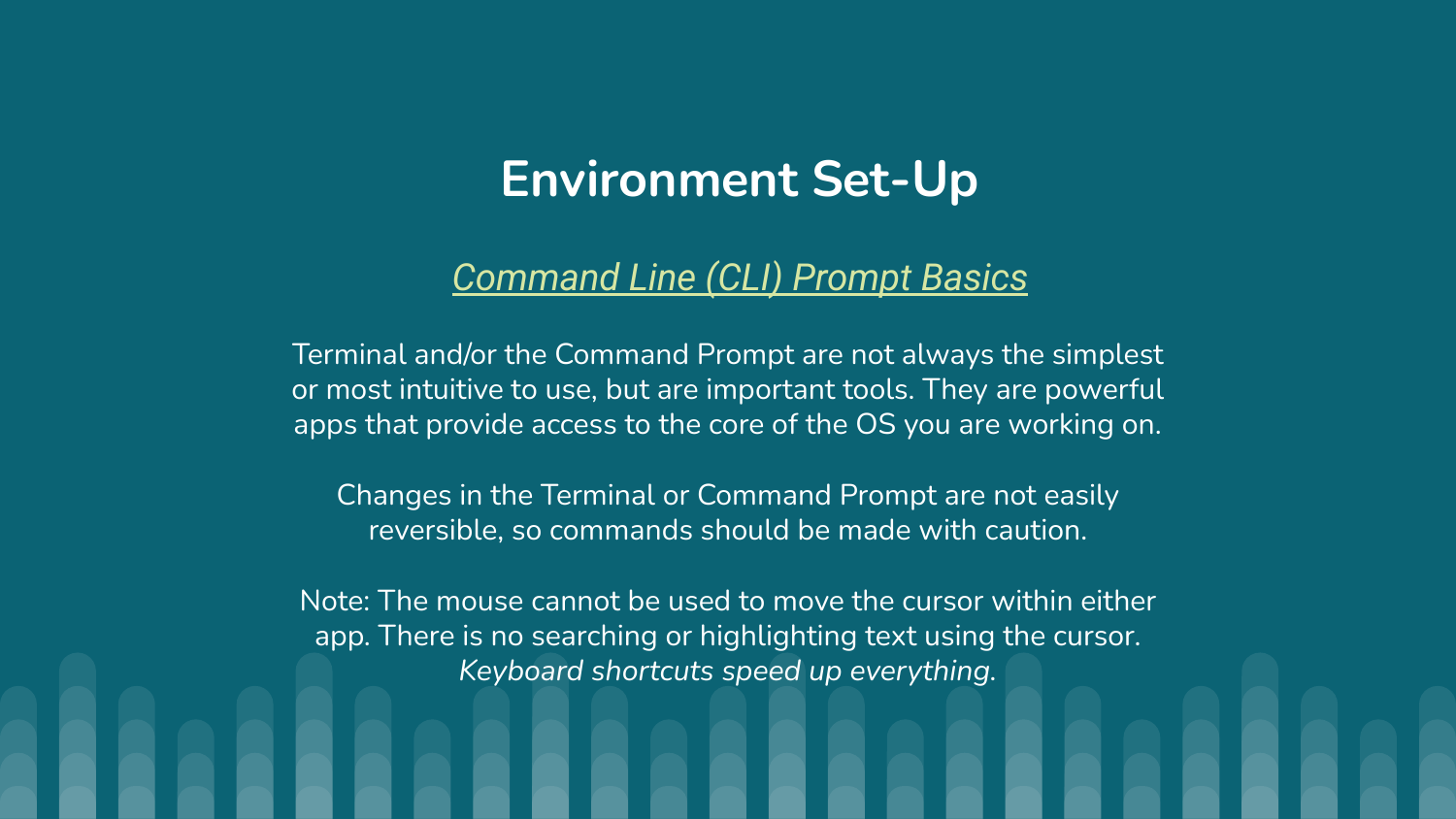

# Environment Set-Up
Command Line (CLI) Prompt Basics

Terminal and/or the Command Prompt are not always the simplest or most intuitive to use, but are important tools. They are powerful apps that provide access to the core of the OS you are working on.

Changes in the Terminal or Command Prompt are not easily reversible, so commands should be made with caution.

Note: The mouse cannot be used to move the cursor within either app. There is no searching or highlighting text using the cursor.
Keyboard shortcuts speed up everything.